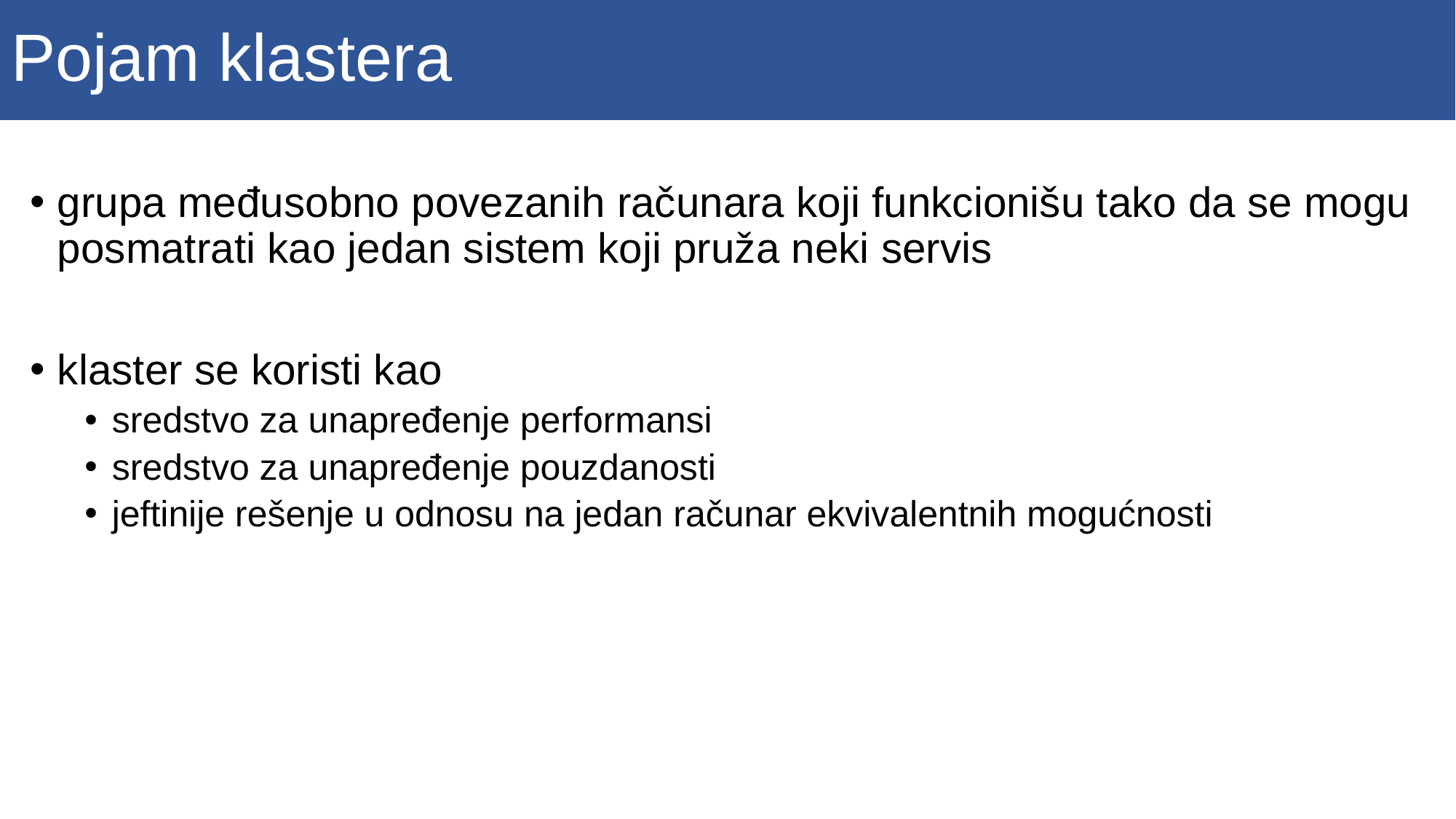

# Pojam klastera
grupa međusobno povezanih računara koji funkcionišu tako da se mogu posmatrati kao jedan sistem koji pruža neki servis

klaster se koristi kao
sredstvo za unapređenje performansi
sredstvo za unapređenje pouzdanosti
jeftinije rešenje u odnosu na jedan računar ekvivalentnih mogućnosti